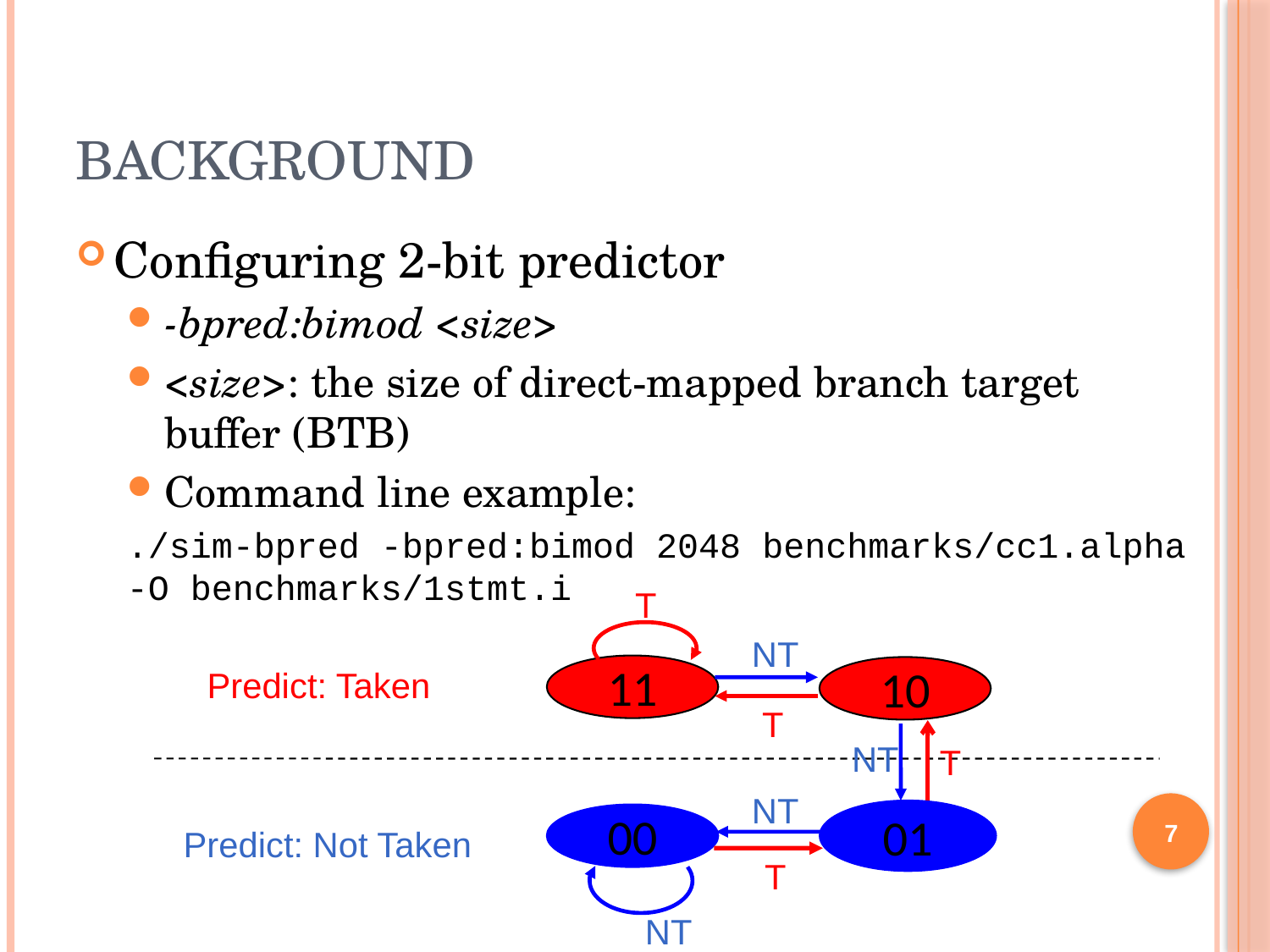

# Background
Configuring 2-bit predictor
-bpred:bimod <size>
<size>: the size of direct-mapped branch target buffer (BTB)
Command line example:
./sim-bpred -bpred:bimod 2048 benchmarks/cc1.alpha -O benchmarks/1stmt.i

T

NT
11
10

T

NT
T
NT
00

T

NT
Predict: Taken

7
01
Predict: Not Taken